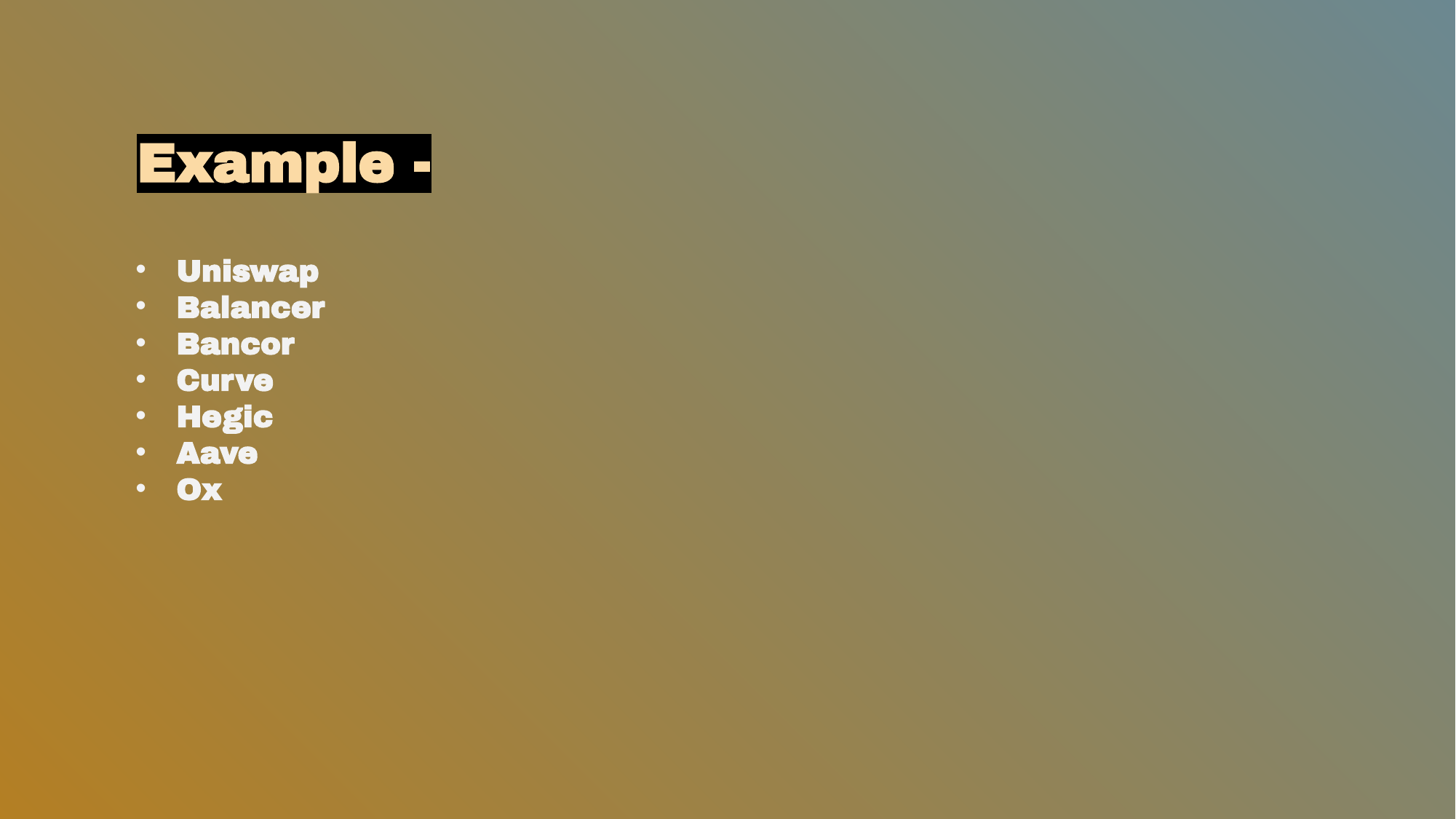

Example -
Uniswap
Balancer
Bancor
Curve
Hegic
Aave
Ox